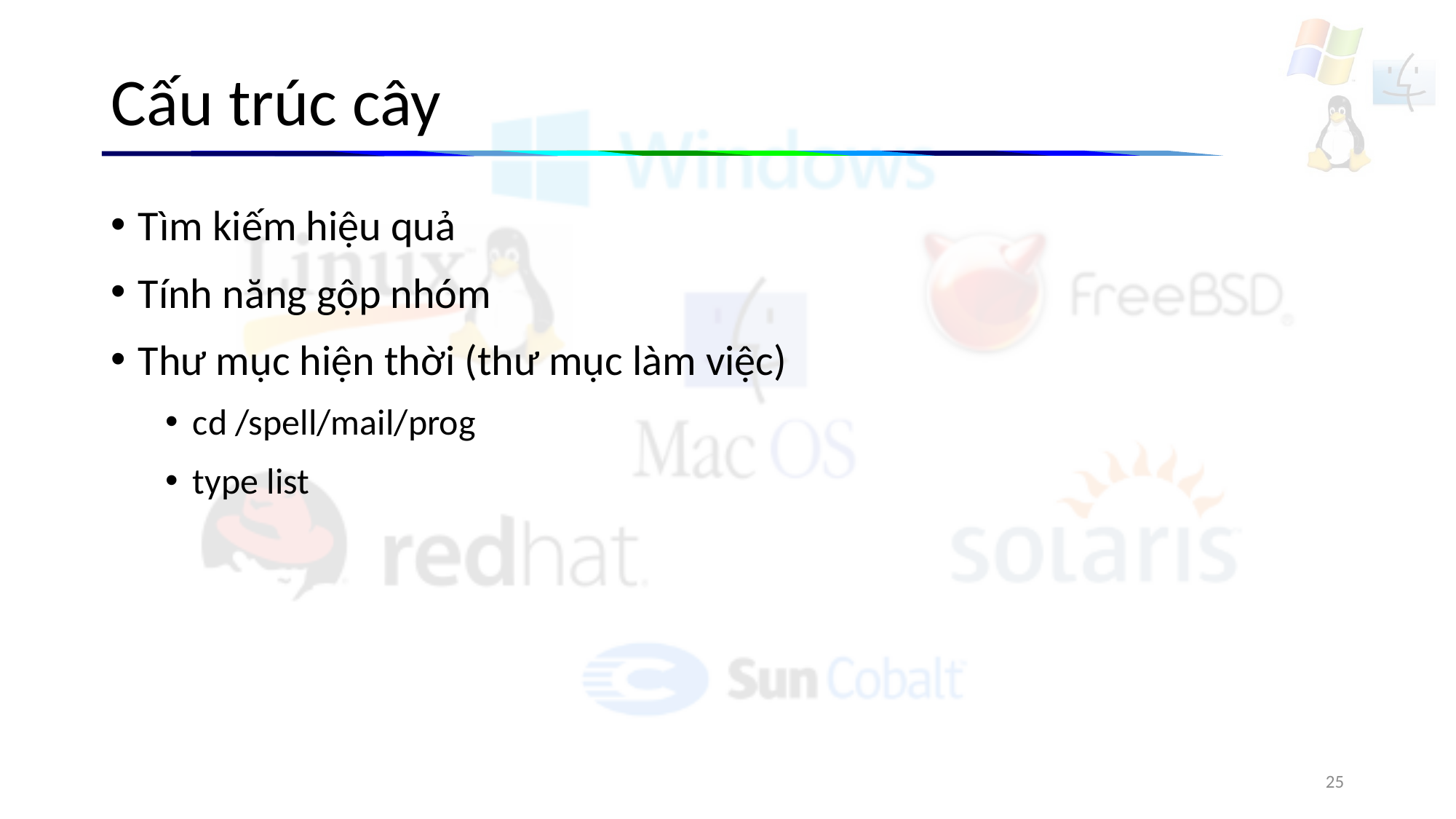

# Cấu trúc cây
Tìm kiếm hiệu quả
Tính năng gộp nhóm
Thư mục hiện thời (thư mục làm việc)
cd /spell/mail/prog
type list
25